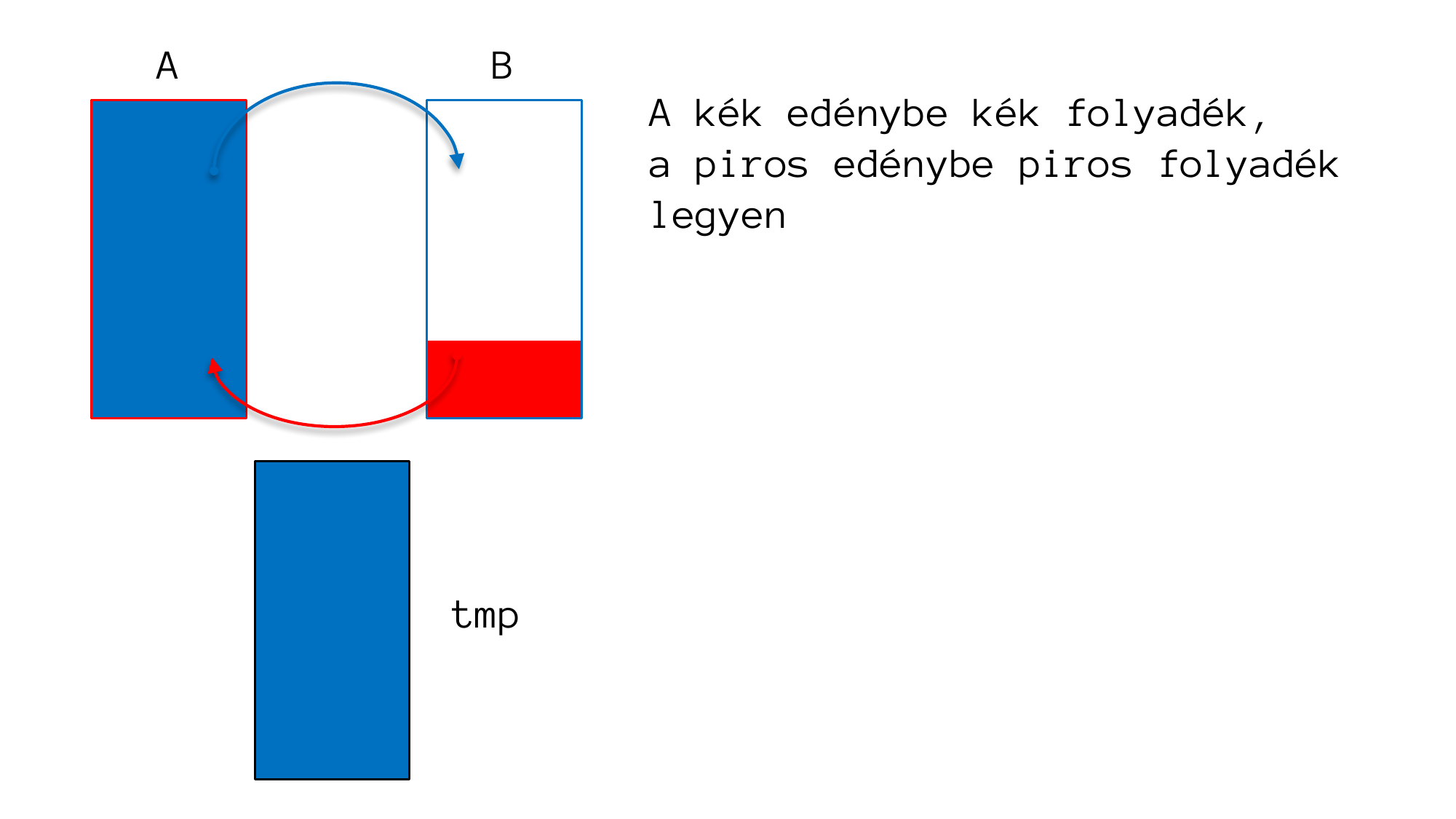

A
B

A kék edénybe kék folyadék,
a piros edénybe piros folyadék legyen

tmp